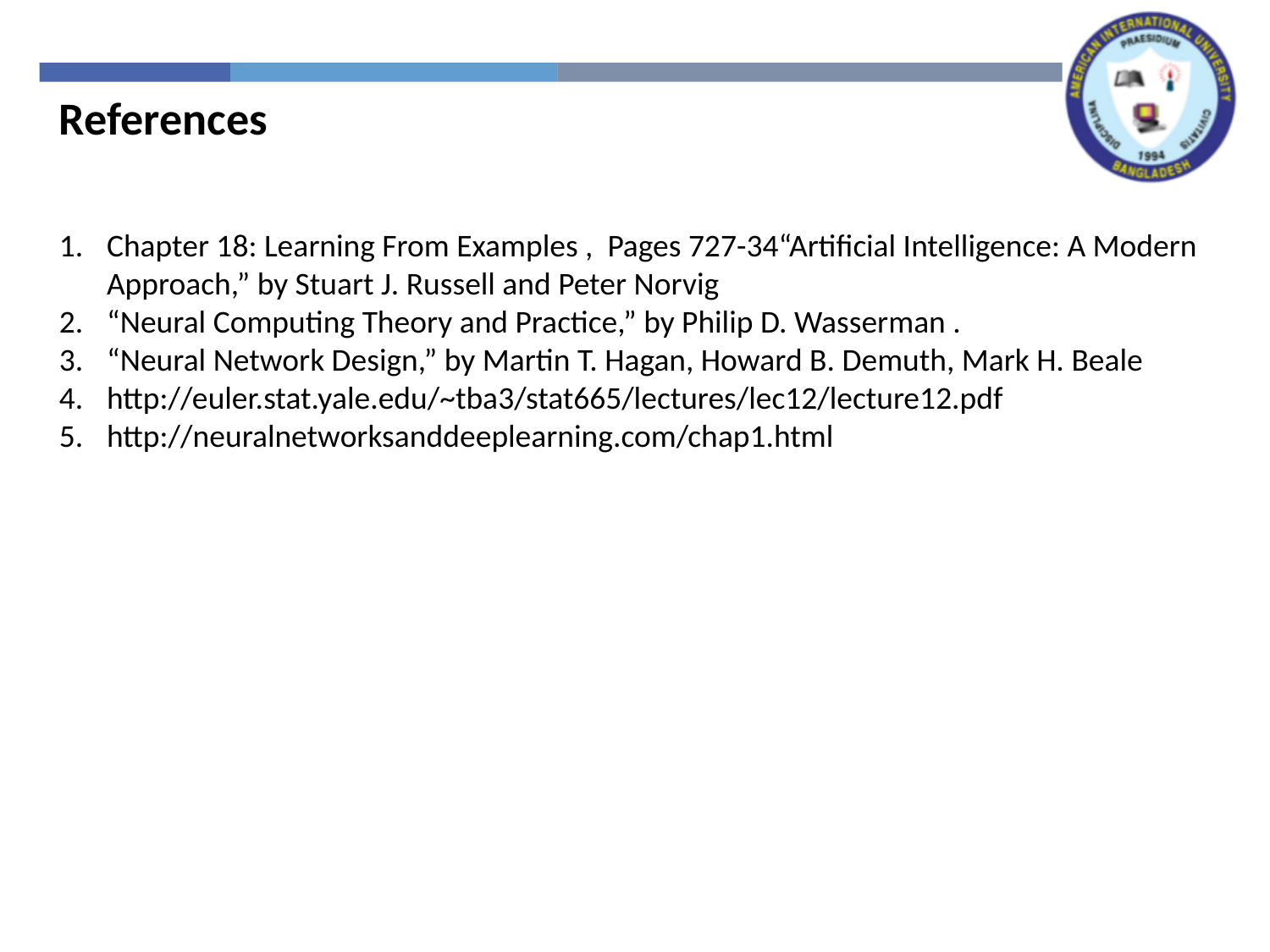

References
Chapter 18: Learning From Examples ,  Pages 727-34“Artificial Intelligence: A Modern Approach,” by Stuart J. Russell and Peter Norvig
“Neural Computing Theory and Practice,” by Philip D. Wasserman .
“Neural Network Design,” by Martin T. Hagan, Howard B. Demuth, Mark H. Beale
http://euler.stat.yale.edu/~tba3/stat665/lectures/lec12/lecture12.pdf
http://neuralnetworksanddeeplearning.com/chap1.html